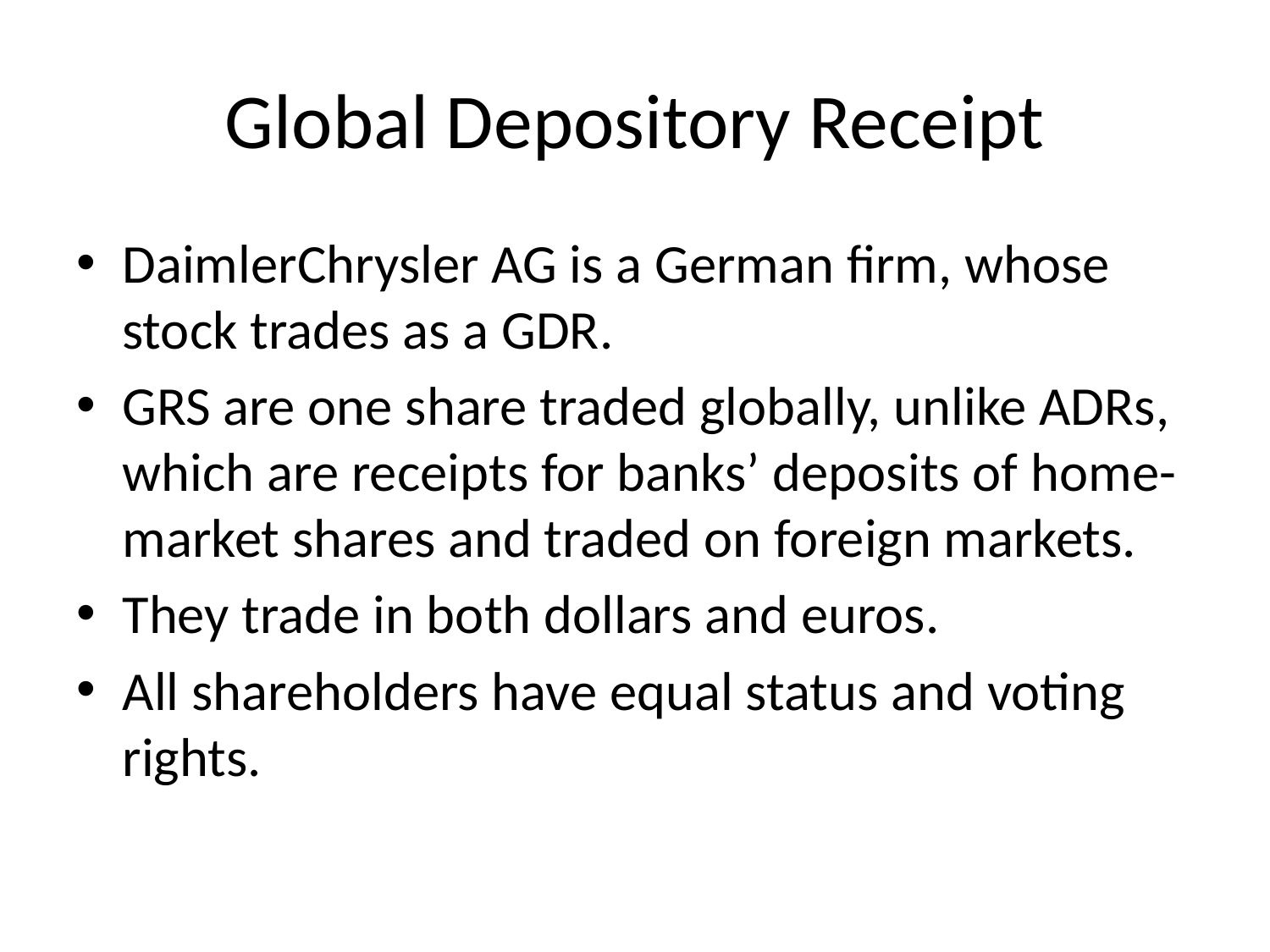

# Global Depository Receipt
DaimlerChrysler AG is a German firm, whose stock trades as a GDR.
GRS are one share traded globally, unlike ADRs, which are receipts for banks’ deposits of home-market shares and traded on foreign markets.
They trade in both dollars and euros.
All shareholders have equal status and voting rights.